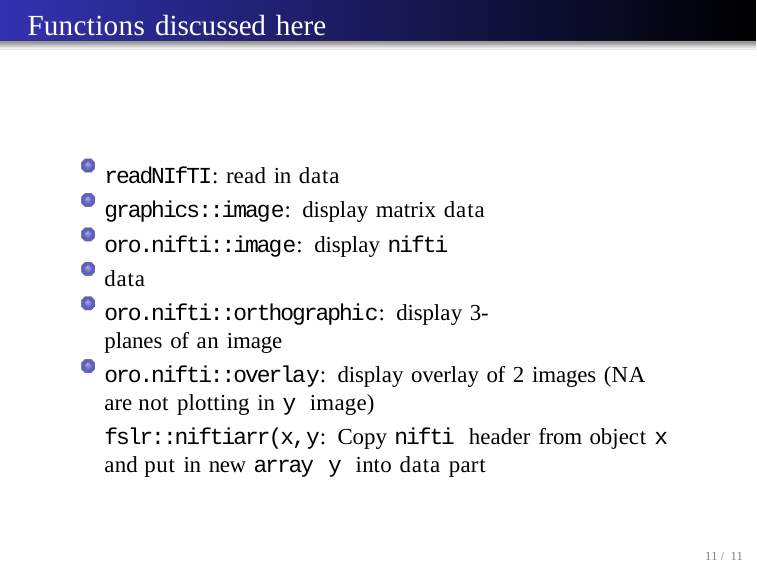

# Functions discussed here
readNIfTI: read in data graphics::image:  display matrix data oro.nifti::image:  display nifti data
oro.nifti::orthographic:  display 3-planes of an image
oro.nifti::overlay:  display overlay of 2 images (NA are not plotting in y image)
fslr::niftiarr(x,y:  Copy nifti header from object x and put in new array y into data part
11 / 11